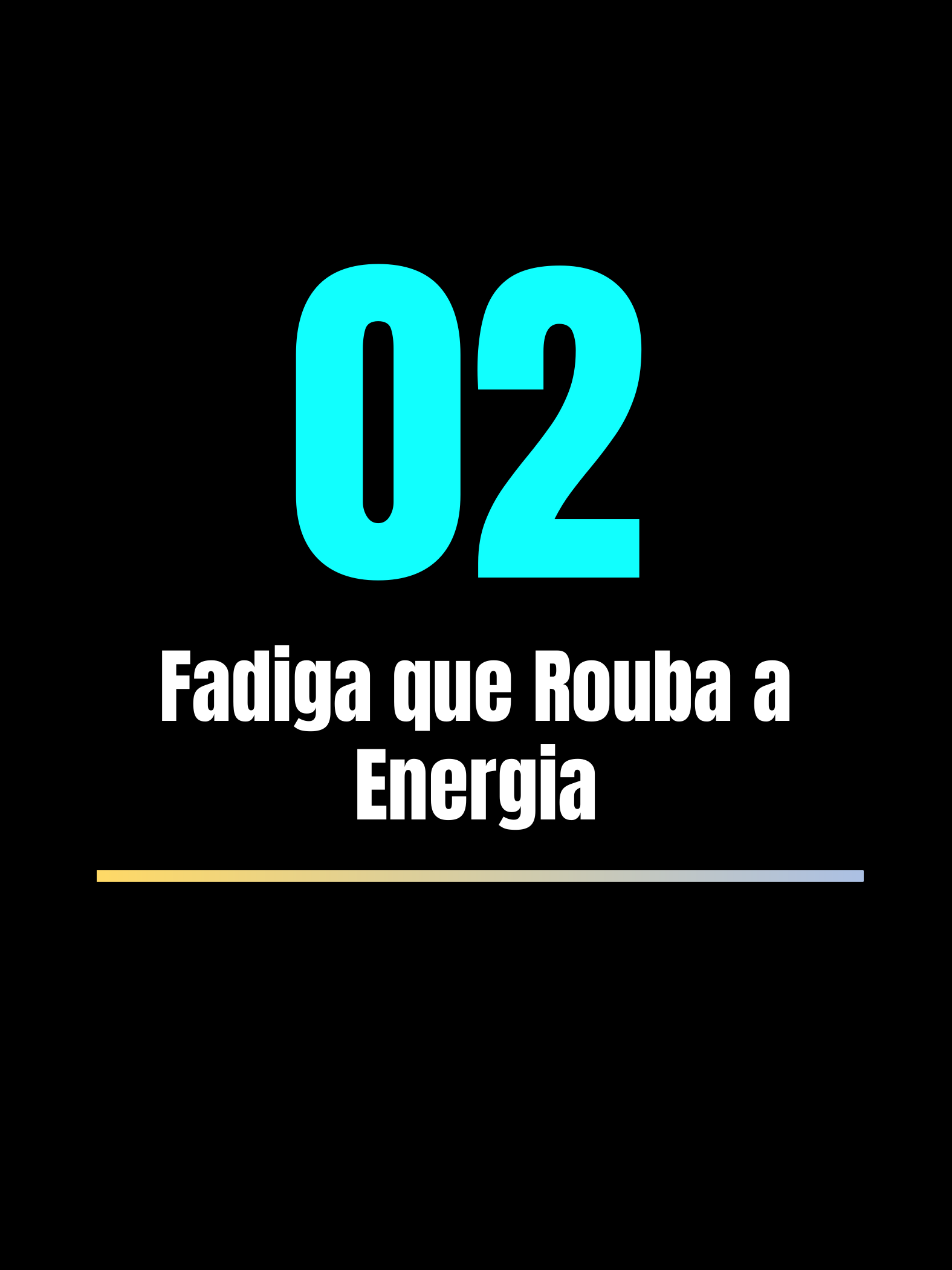

02
Fadiga que Rouba a Energia

5